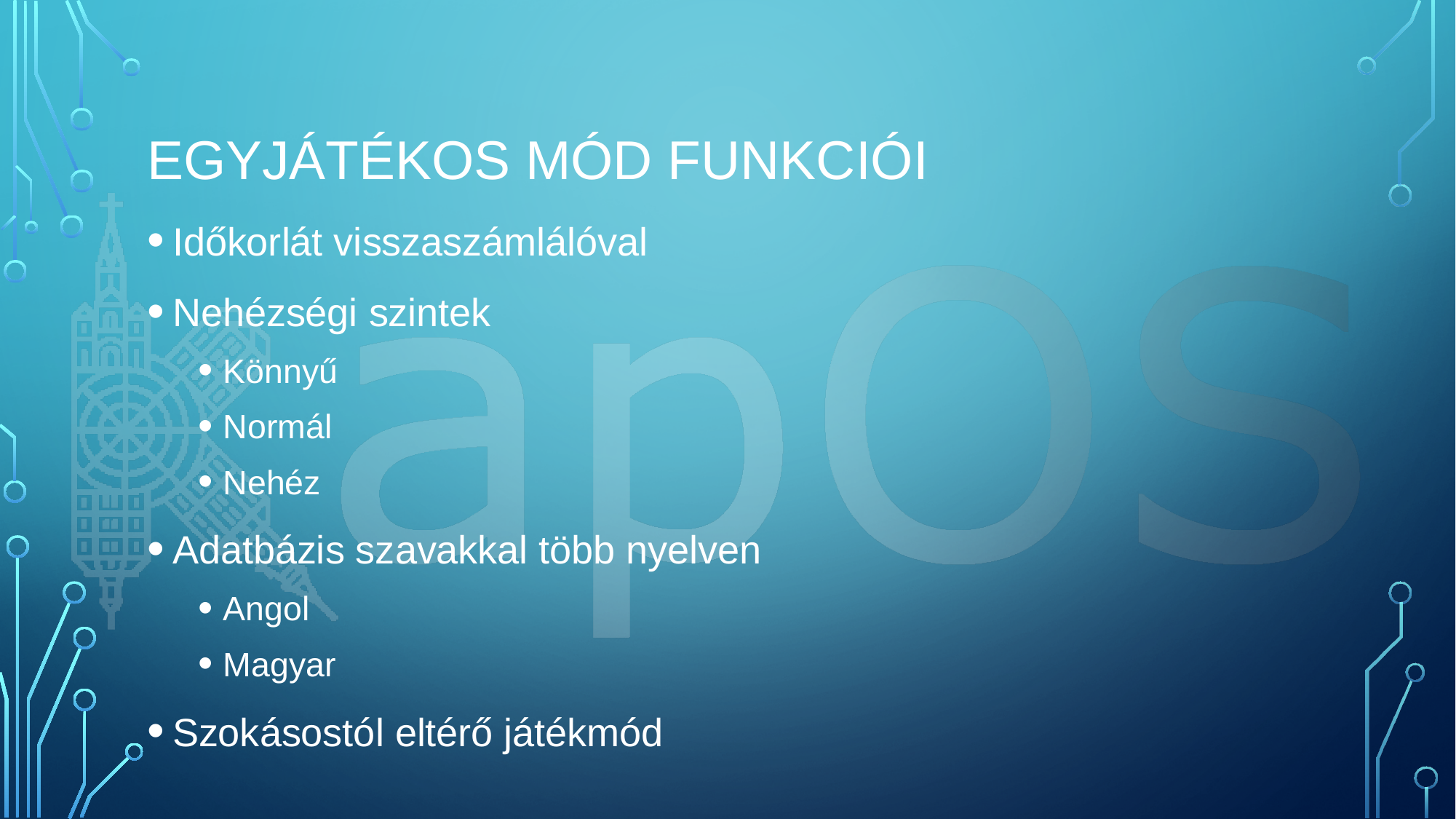

# Egyjátékos mód funkciói
Időkorlát visszaszámlálóval
Nehézségi szintek
Könnyű
Normál
Nehéz
Adatbázis szavakkal több nyelven
Angol
Magyar
Szokásostól eltérő játékmód